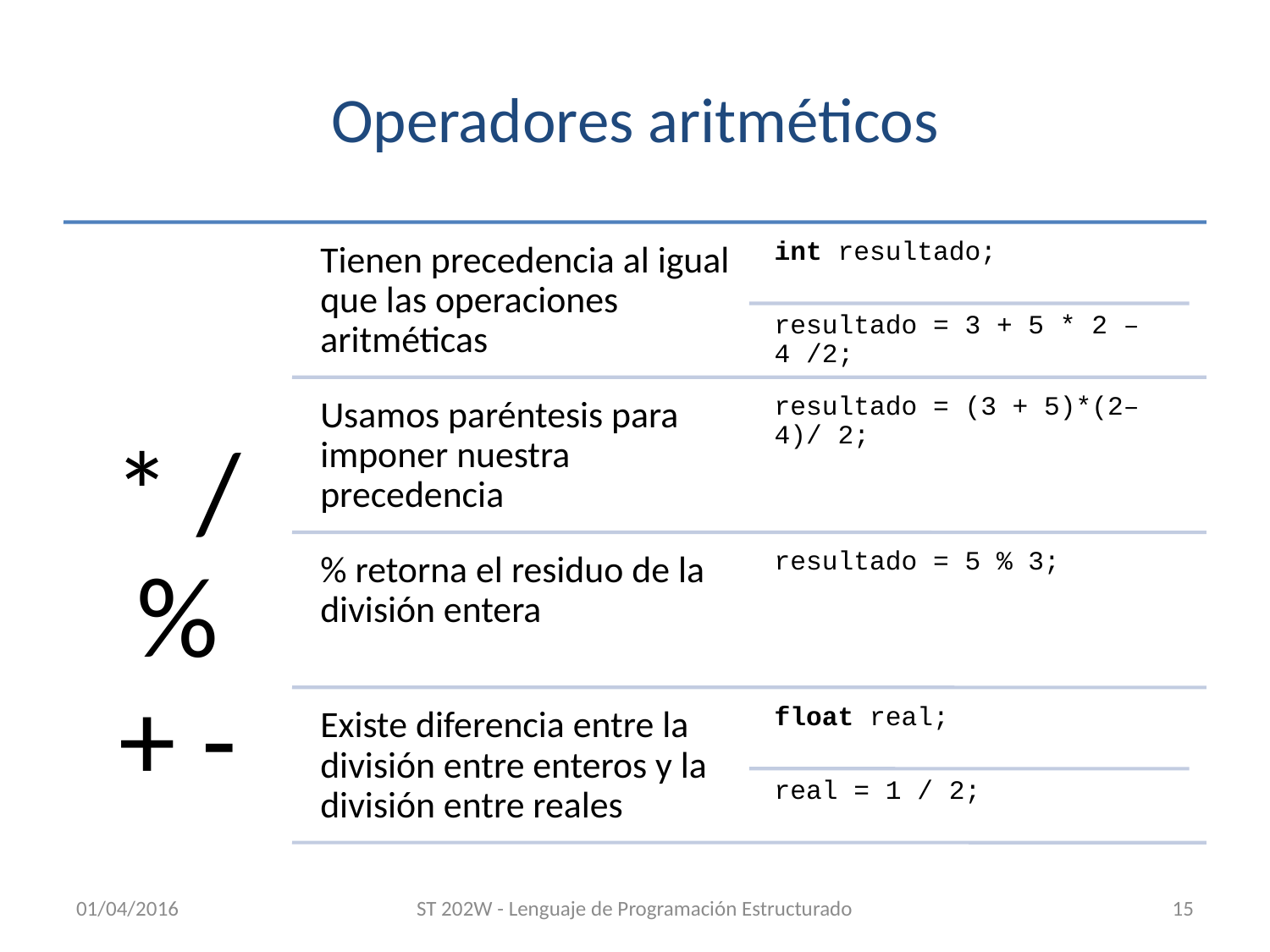

# Operadores aritméticos

* / % + -
Tienen precedencia al igual que las operaciones aritméticas
int resultado;
resultado = 3 + 5 * 2 – 4 /2;
Usamos paréntesis para imponer nuestra precedencia
resultado = (3 + 5)*(2– 4)/ 2;
% retorna el residuo de la división entera
resultado = 5 % 3;
Existe diferencia entre la división entre enteros y la división entre reales
float real;
real = 1 / 2;
01/04/2016
ST 202W - Lenguaje de Programación Estructurado
15